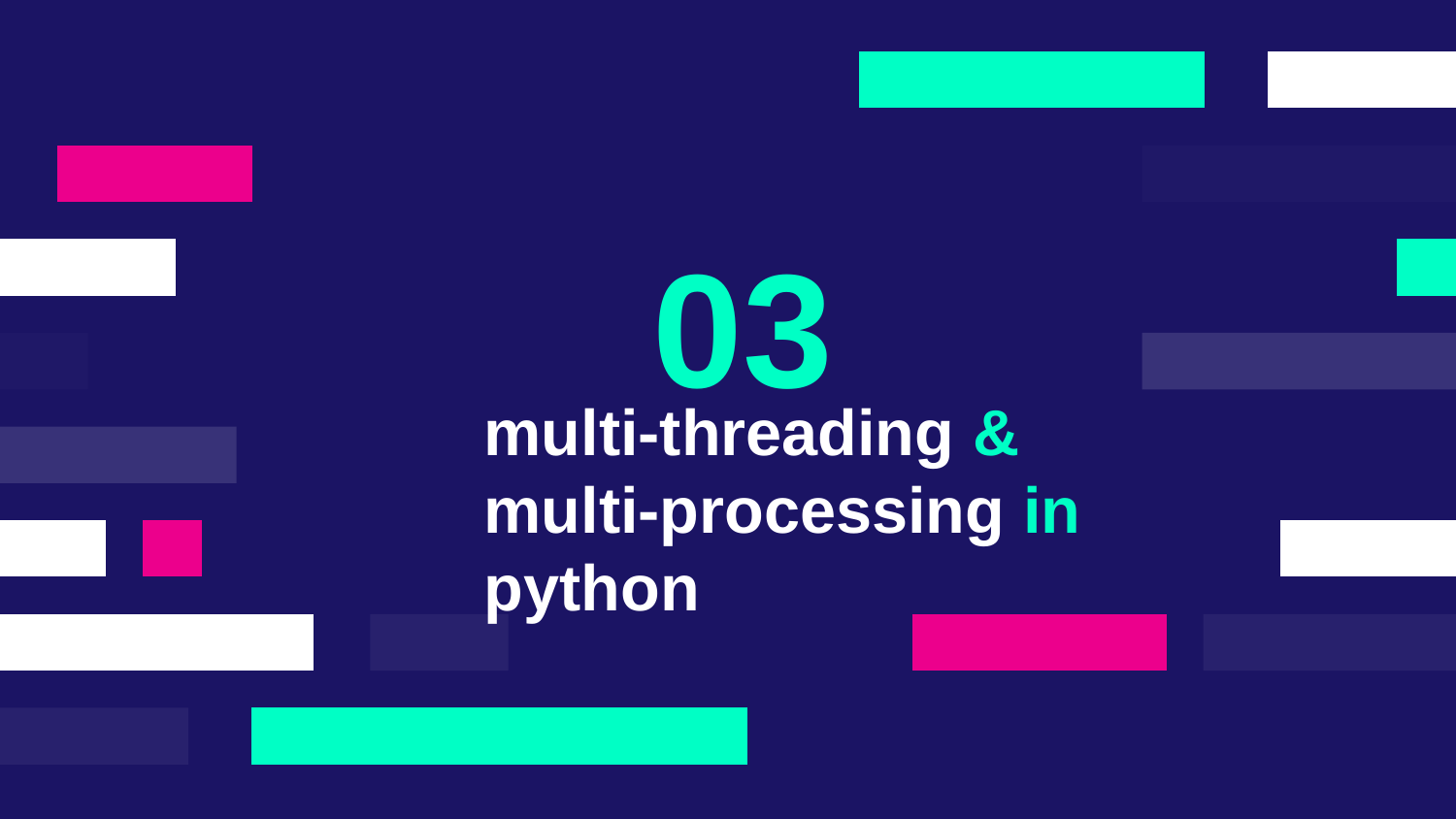

03
# multi-threading & multi-processing in python